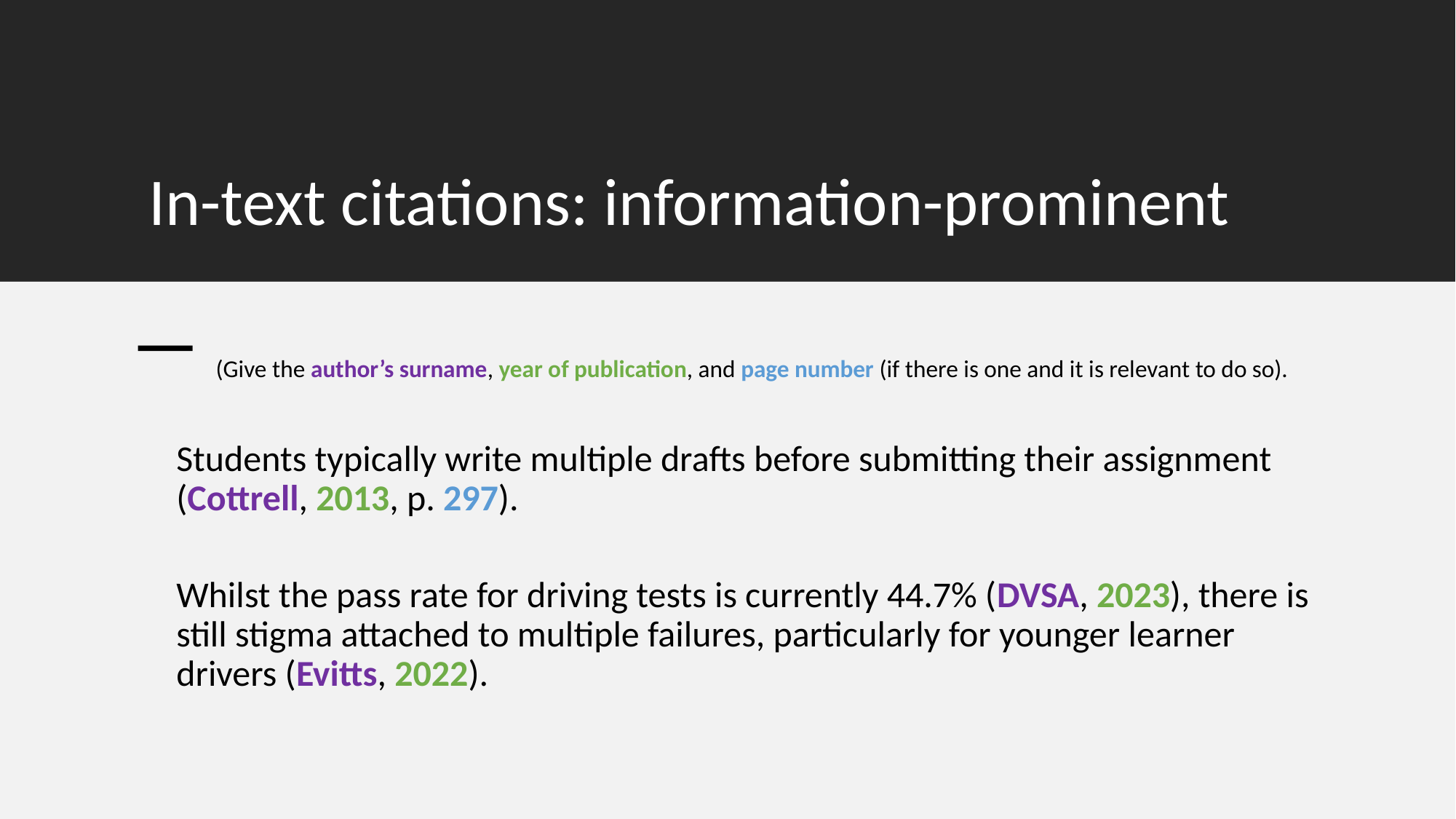

In-text citations: information-prominent

(Give the author’s surname, year of publication, and page number (if there is one and it is relevant to do so).

Students typically write multiple drafts before submitting their assignment (Cottrell, 2013, p. 297).

Whilst the pass rate for driving tests is currently 44.7% (DVSA, 2023), there is still stigma attached to multiple failures, particularly for younger learner drivers (Evitts, 2022).